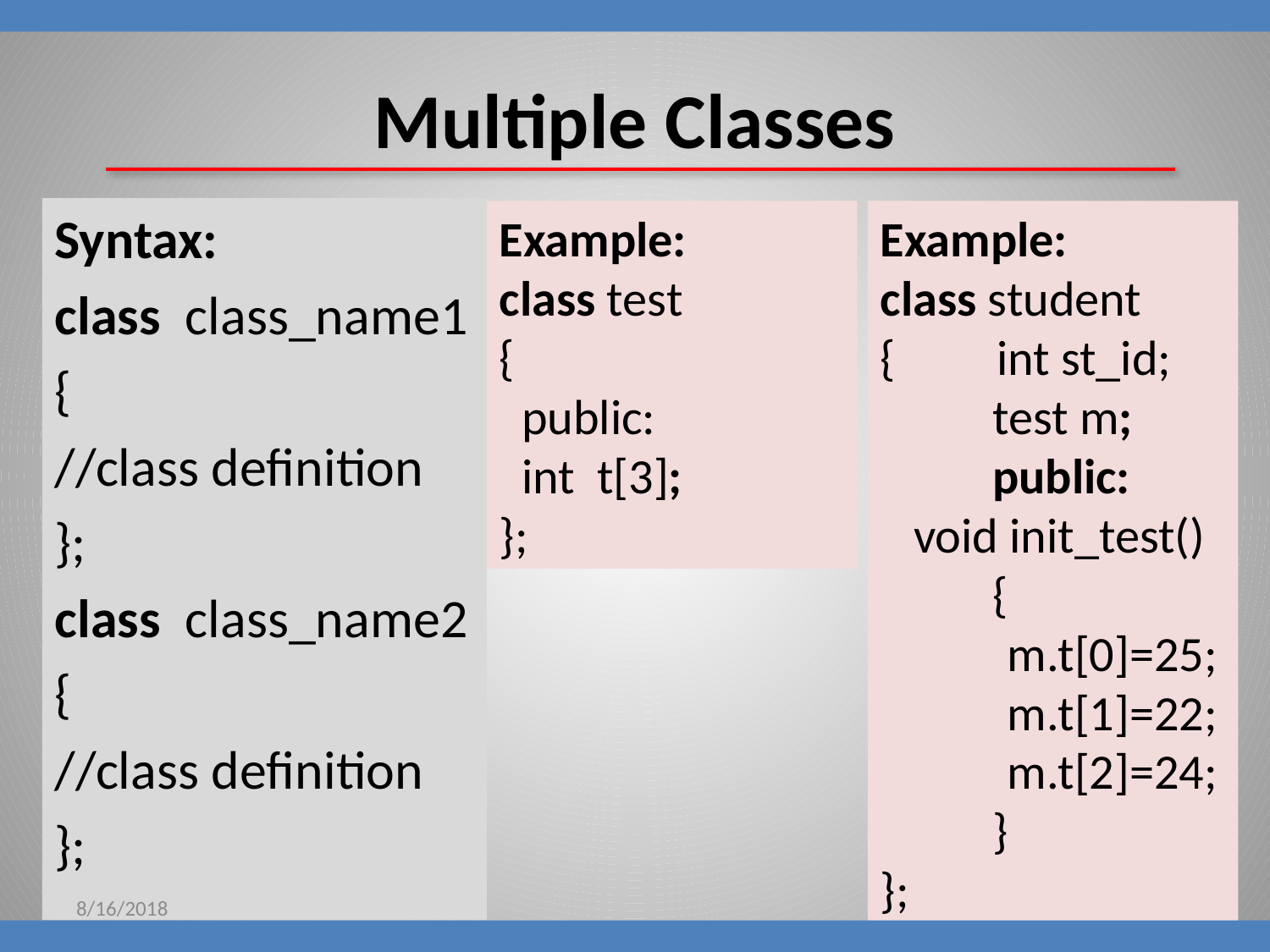

# Multiple Classes
Syntax:
class  class_name1
{
//class definition
};
class  class_name2
{
//class definition
};

Example:
class test
{
  public:
  int  t[3];
};
Example:
class student
{         int st_id;
          test m;
          public:
   void init_test()
          {
	m.t[0]=25;
	m.t[1]=22;
	m.t[2]=24;
          }
};
8/16/2018
99